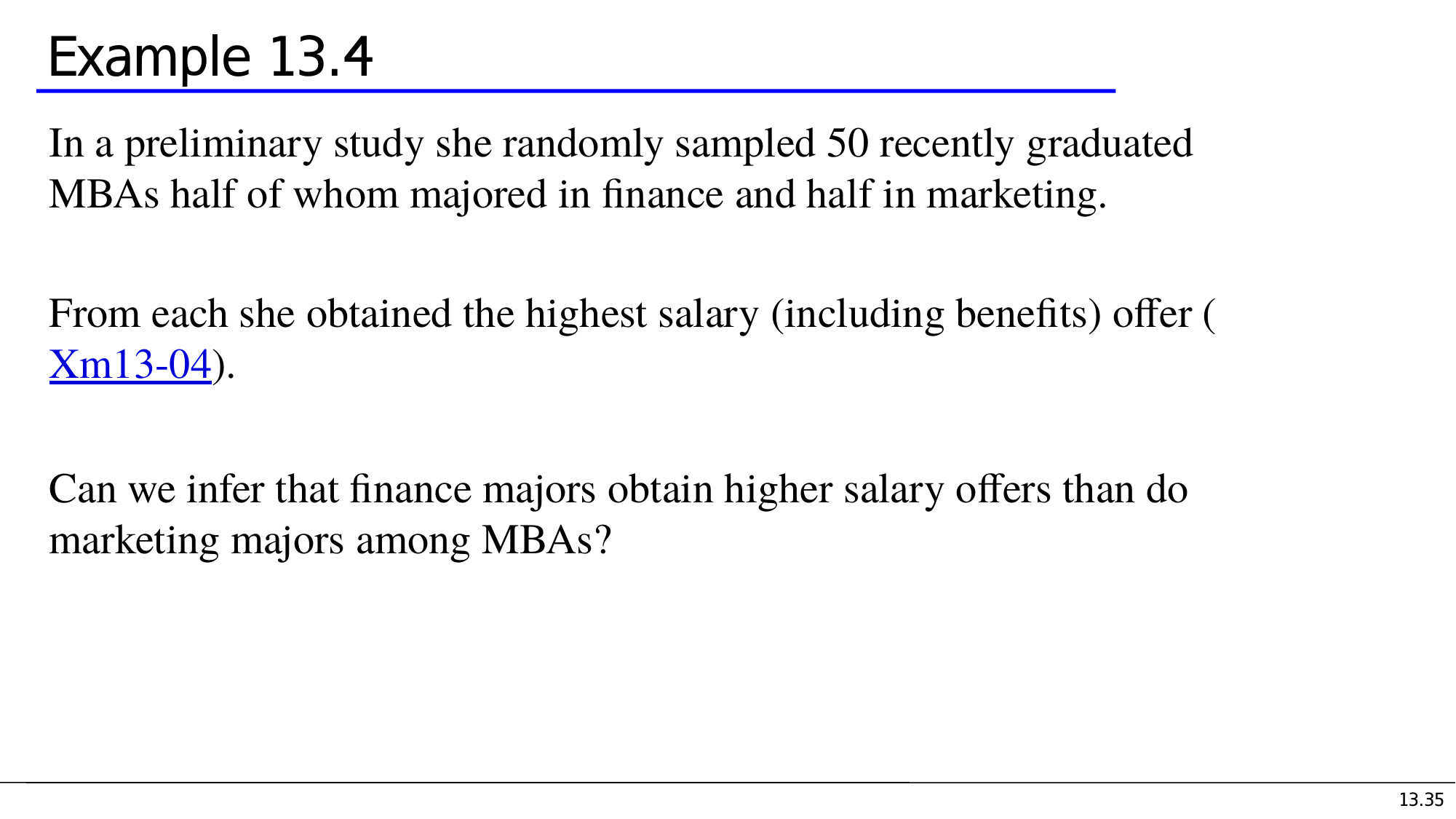

# Example 13.4
In a preliminary study she randomly sampled 50 recently graduated MBAs half of whom majored in finance and half in marketing.

From each she obtained the highest salary (including benefits) offer (Xm13-04).

Can we infer that finance majors obtain higher salary offers than do marketing majors among MBAs?
13.35